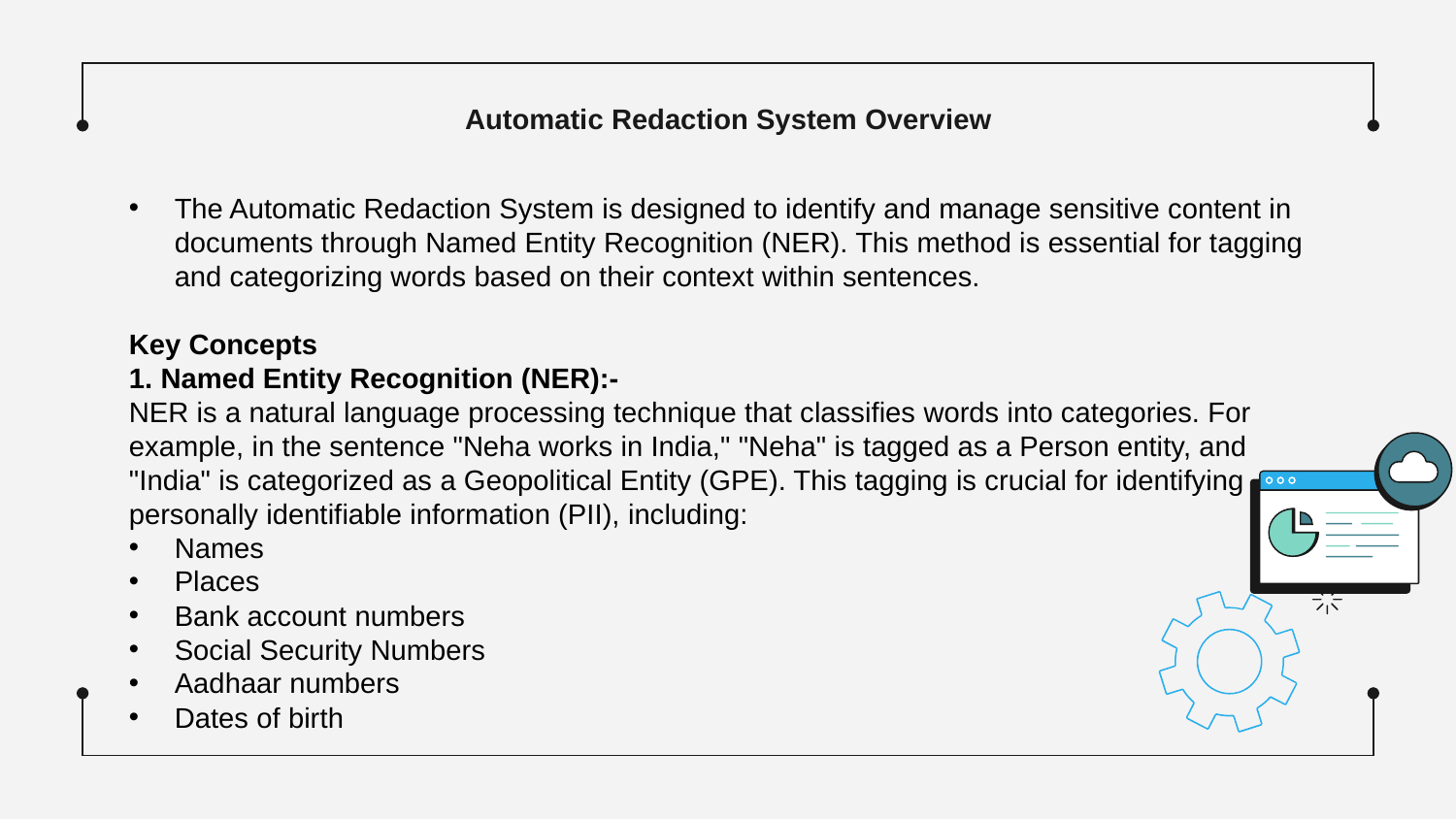

# Automatic Redaction System Overview
The Automatic Redaction System is designed to identify and manage sensitive content in documents through Named Entity Recognition (NER). This method is essential for tagging and categorizing words based on their context within sentences.

Key Concepts
1. Named Entity Recognition (NER):-
NER is a natural language processing technique that classifies words into categories. For example, in the sentence "Neha works in India," "Neha" is tagged as a Person entity, and "India" is categorized as a Geopolitical Entity (GPE). This tagging is crucial for identifying personally identifiable information (PII), including:
Names
Places
Bank account numbers
Social Security Numbers
Aadhaar numbers
Dates of birth